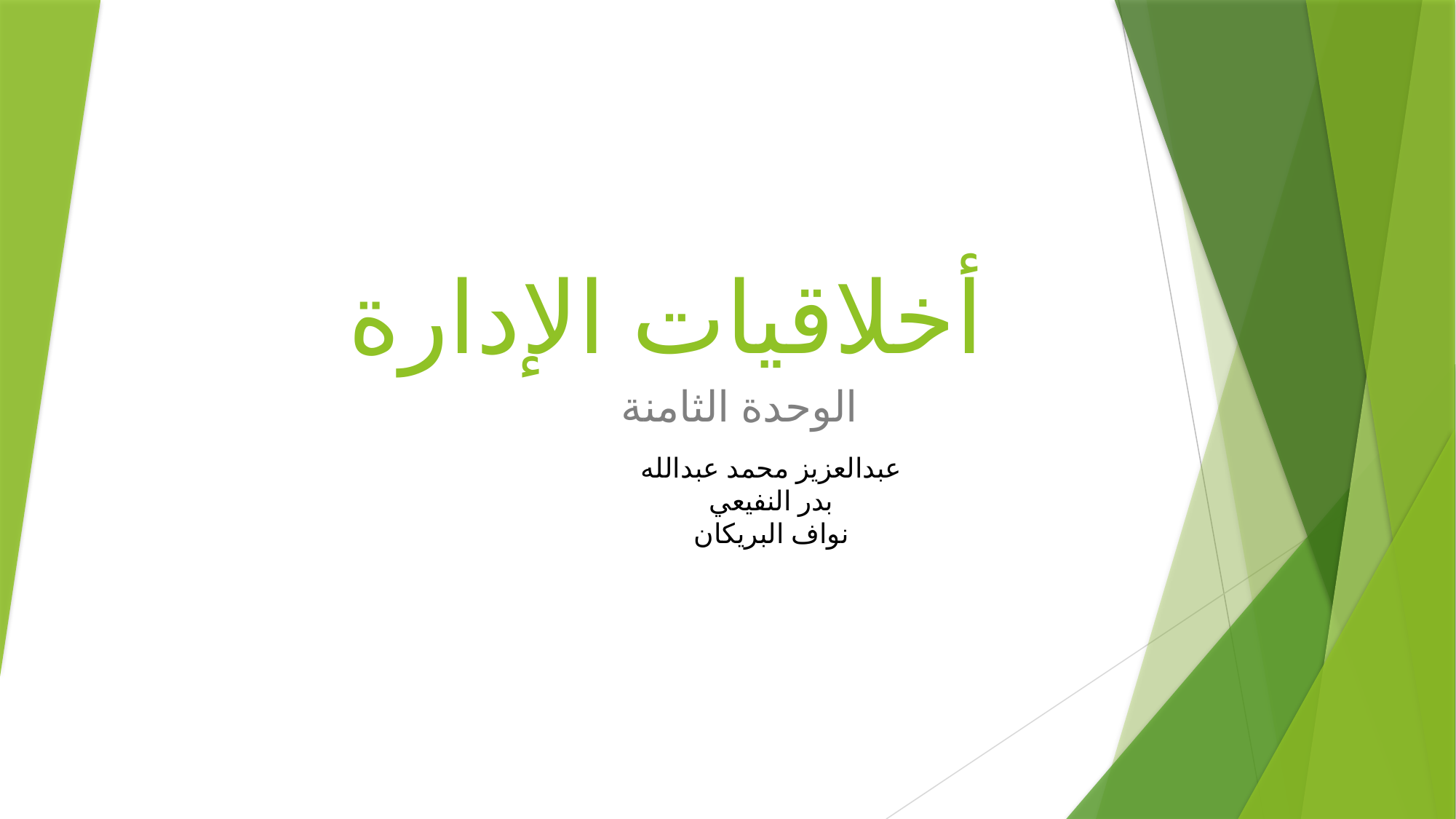

# أخلاقيات الإدارة
الوحدة الثامنة

عبدالعزيز محمد عبدالله
بدر النفيعي
نواف البريكان